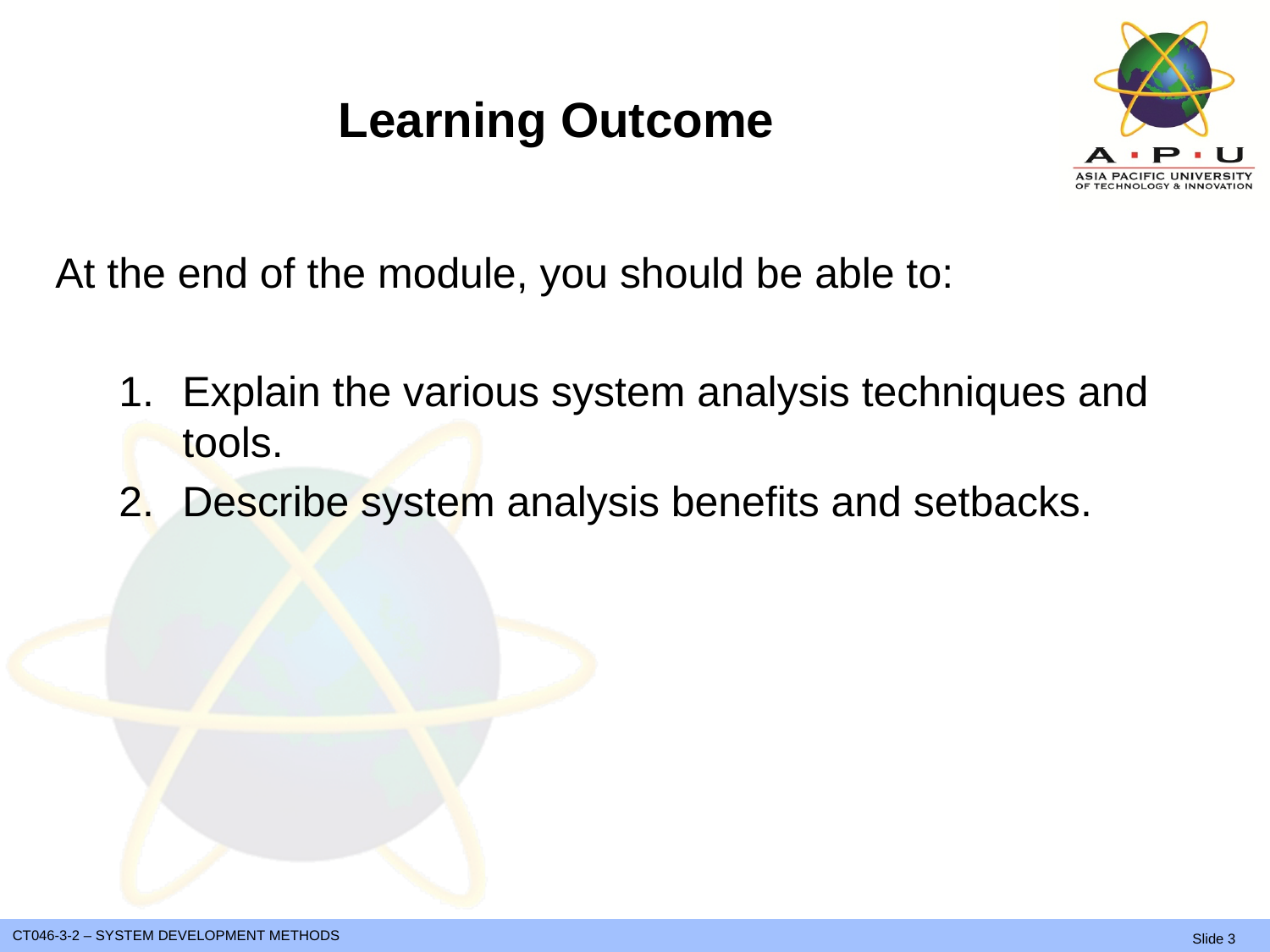

# Learning Outcome
At the end of the module, you should be able to:

Explain the various system analysis techniques and tools.
Describe system analysis benefits and setbacks.